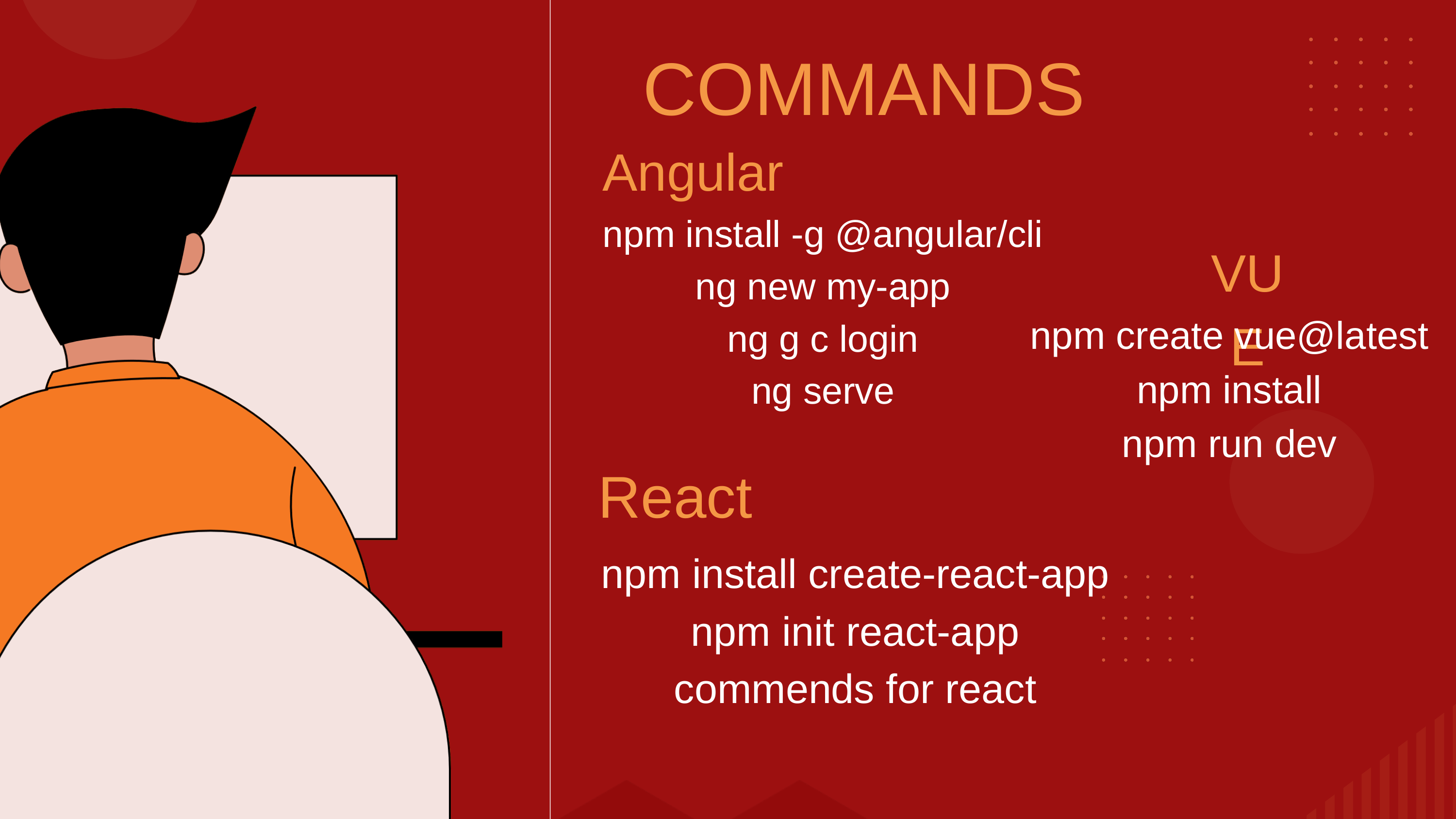

COMMANDS

Angular
npm install -g @angular/cli
ng new my-app
ng g c login
ng serve
VUE
npm create vue@latest
npm install
npm run dev

React
npm install create-react-app
npm init react-app
commends for react